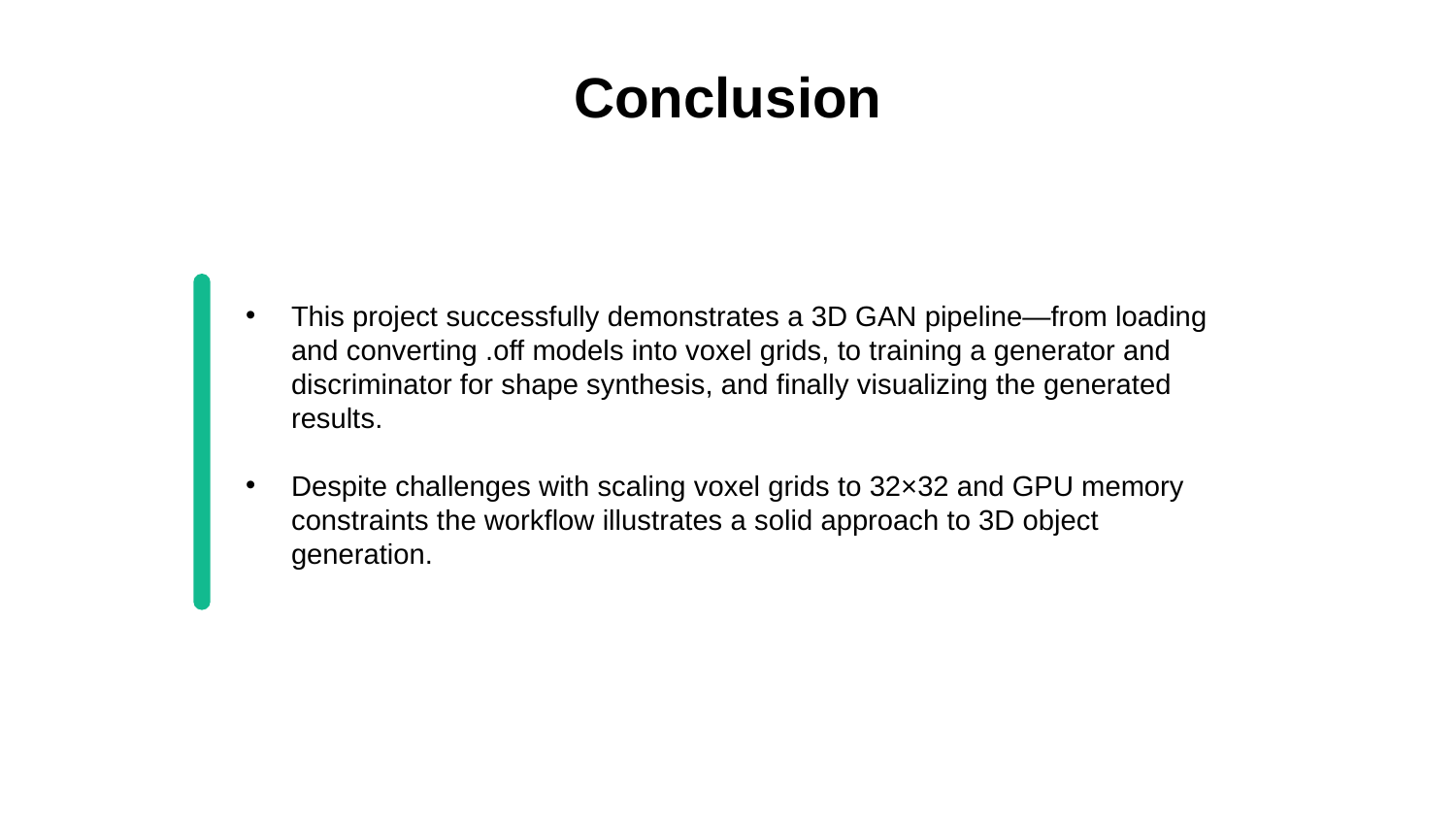

# Conclusion

This project successfully demonstrates a 3D GAN pipeline—from loading and converting .off models into voxel grids, to training a generator and discriminator for shape synthesis, and finally visualizing the generated results.

Despite challenges with scaling voxel grids to 32×32 and GPU memory constraints the workflow illustrates a solid approach to 3D object generation.